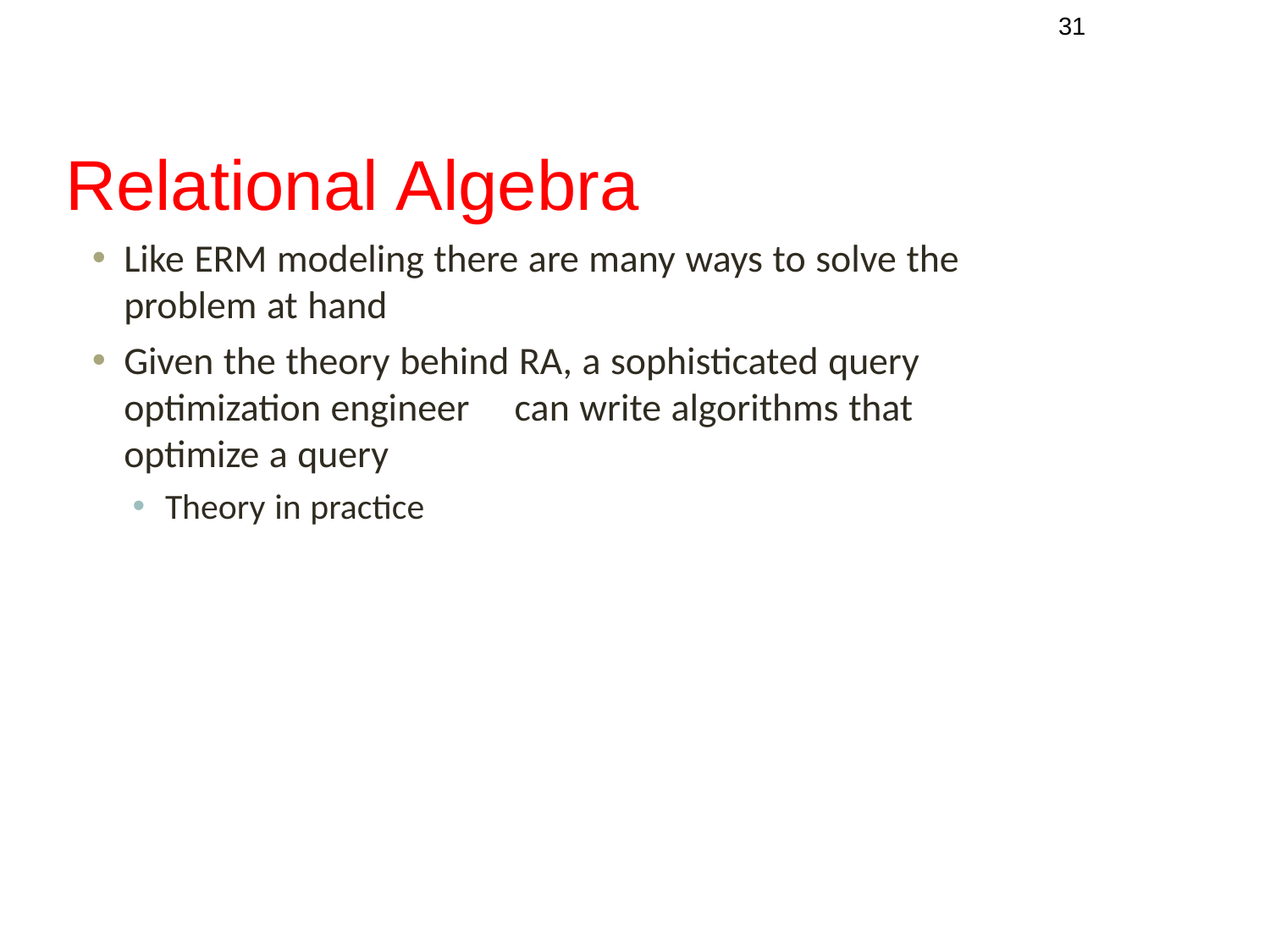

31
# Relational Algebra
Like ERM modeling there are many ways to solve the problem at hand
Given the theory behind RA, a sophisticated query optimization engineer	 can write algorithms that optimize a query
Theory in practice